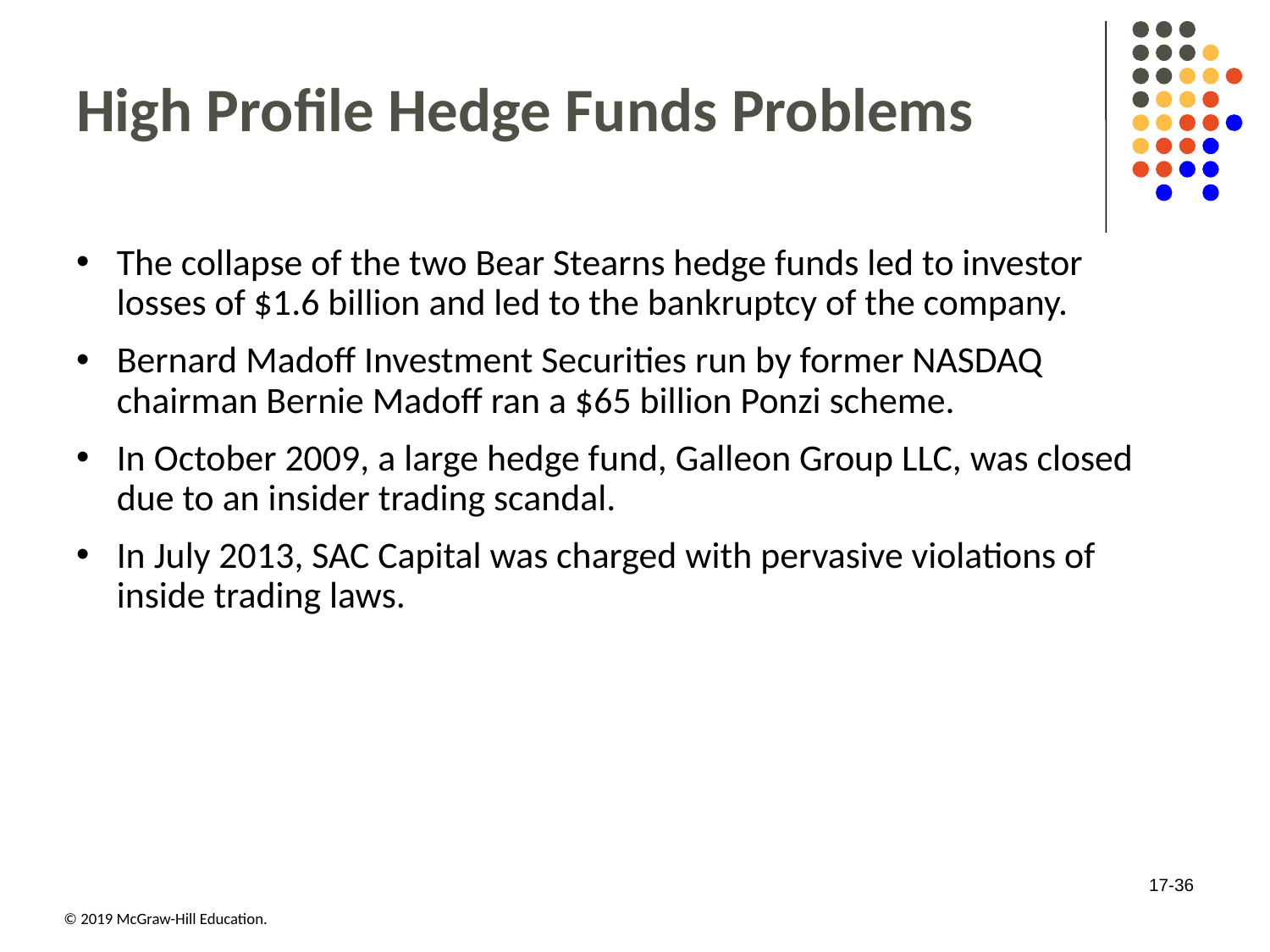

# High Profile Hedge Funds Problems
The collapse of the two Bear Stearns hedge funds led to investor losses of $1.6 billion and led to the bankruptcy of the company.
Bernard Madoff Investment Securities run by former NASDAQ chairman Bernie Madoff ran a $65 billion Ponzi scheme.
In October 2009, a large hedge fund, Galleon Group LLC, was closed due to an insider trading scandal.
In July 2013, SAC Capital was charged with pervasive violations of inside trading laws.
17-36